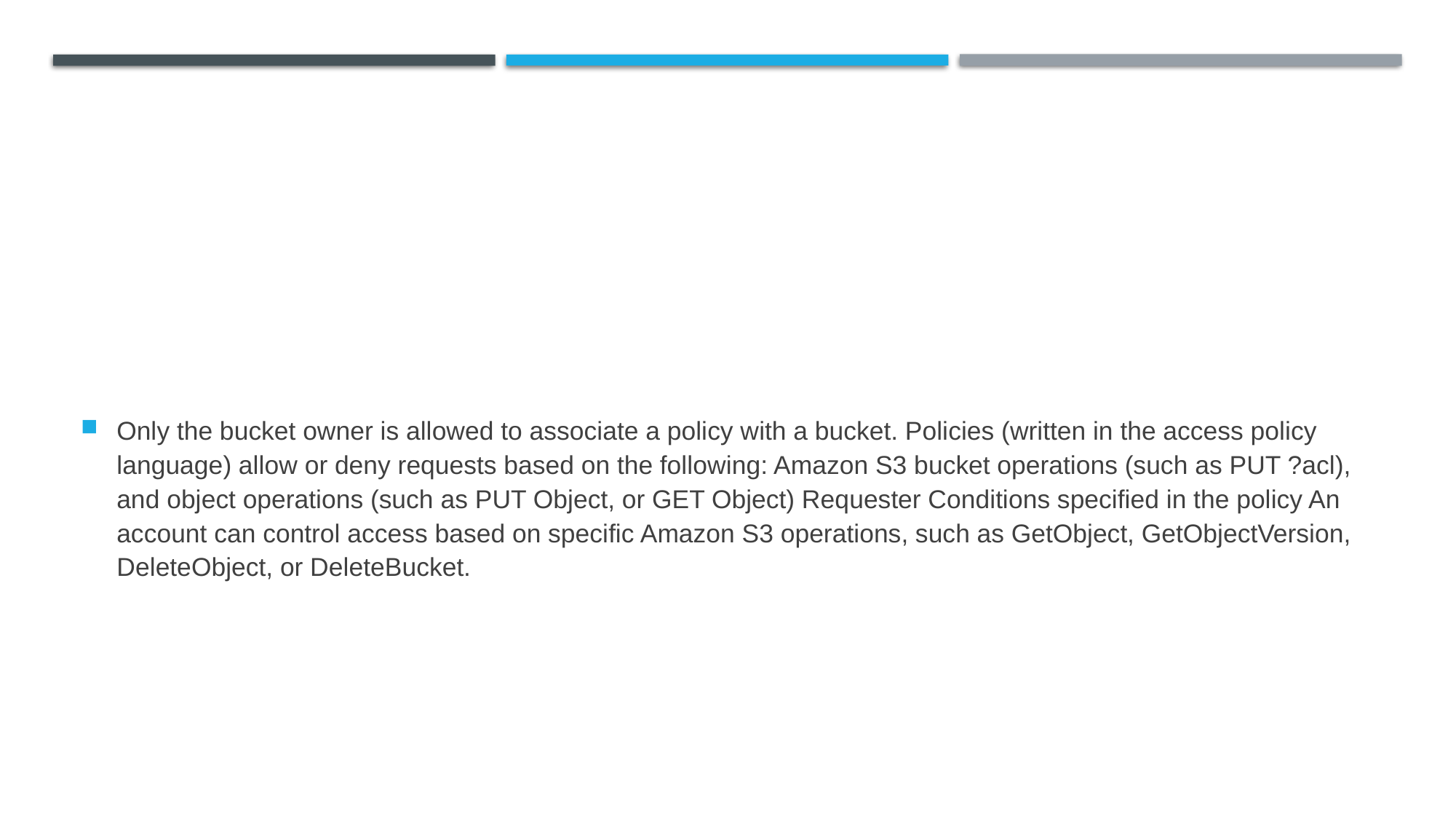

#
Only the bucket owner is allowed to associate a policy with a bucket. Policies (written in the access policy language) allow or deny requests based on the following: Amazon S3 bucket operations (such as PUT ?acl), and object operations (such as PUT Object, or GET Object) Requester Conditions specified in the policy An account can control access based on specific Amazon S3 operations, such as GetObject, GetObjectVersion, DeleteObject, or DeleteBucket.